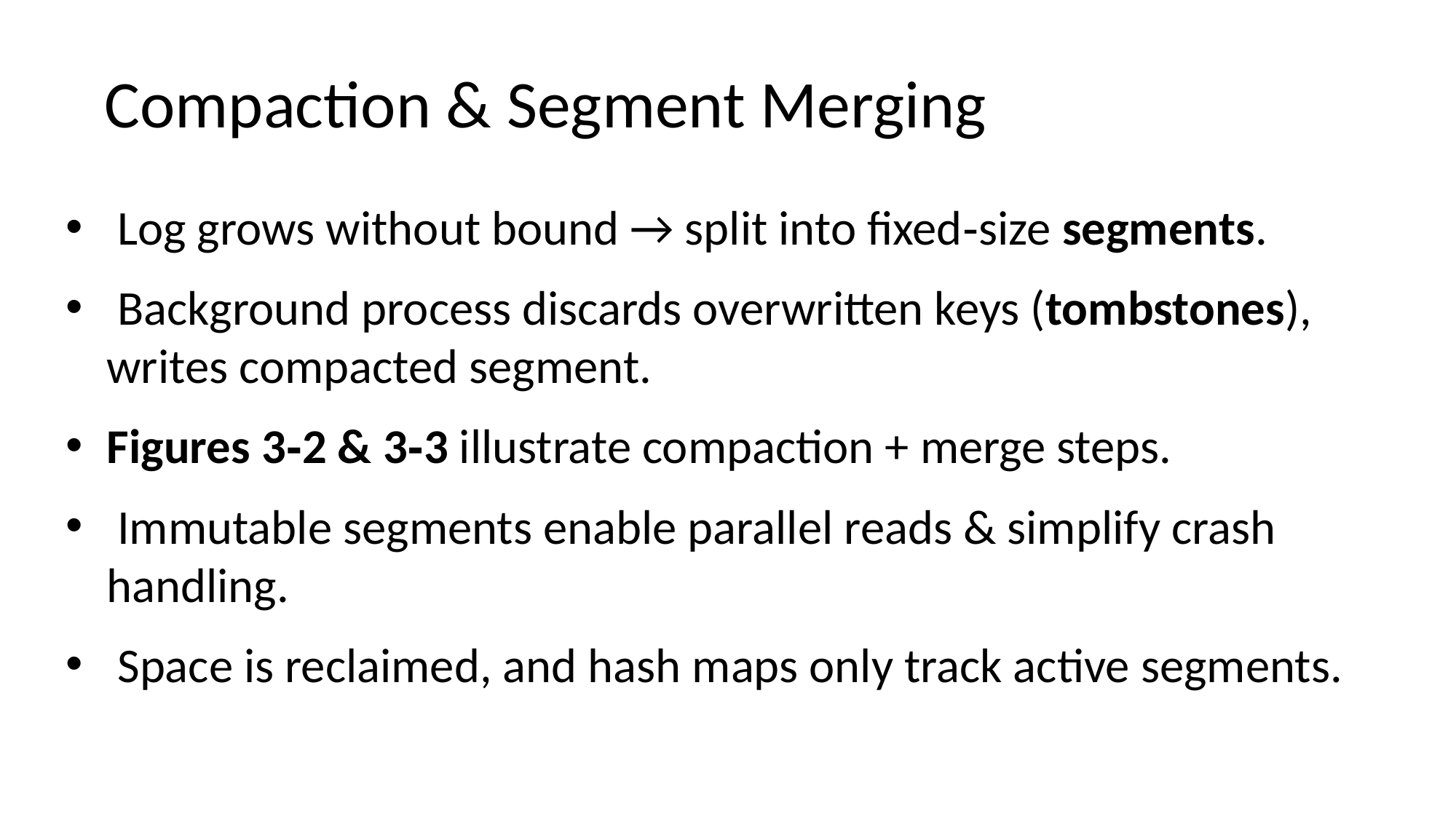

# Compaction & Segment Merging
 Log grows without bound → split into fixed‑size segments.
 Background process discards overwritten keys (tombstones), writes compacted segment.
Figures 3‑2 & 3‑3 illustrate compaction + merge steps.
 Immutable segments enable parallel reads & simplify crash handling.
 Space is reclaimed, and hash maps only track active segments.